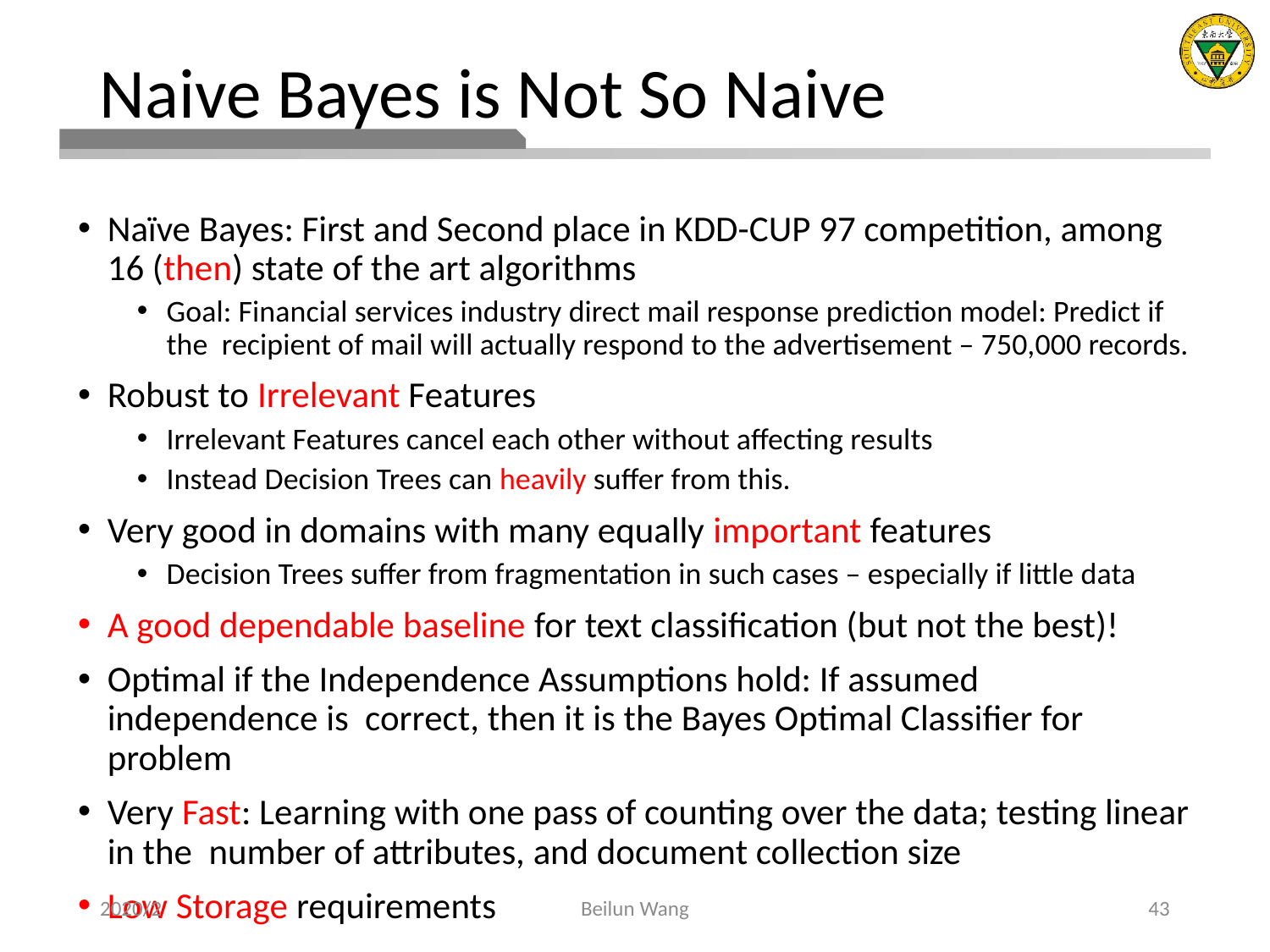

# Naive Bayes is Not So Naive
Naïve Bayes: First and Second place in KDD-CUP 97 competition, among 16 (then) state of the art algorithms
Goal: Financial services industry direct mail response prediction model: Predict if the  recipient of mail will actually respond to the advertisement – 750,000 records.
Robust to Irrelevant Features
Irrelevant Features cancel each other without affecting results
Instead Decision Trees can heavily suffer from this.
Very good in domains with many equally important features
Decision Trees suffer from fragmentation in such cases – especially if little data
A good dependable baseline for text classification (but not the best)!
Optimal if the Independence Assumptions hold: If assumed independence is  correct, then it is the Bayes Optimal Classifier for problem
Very Fast: Learning with one pass of counting over the data; testing linear in the  number of attributes, and document collection size
Low Storage requirements
2020/2
Beilun Wang
43